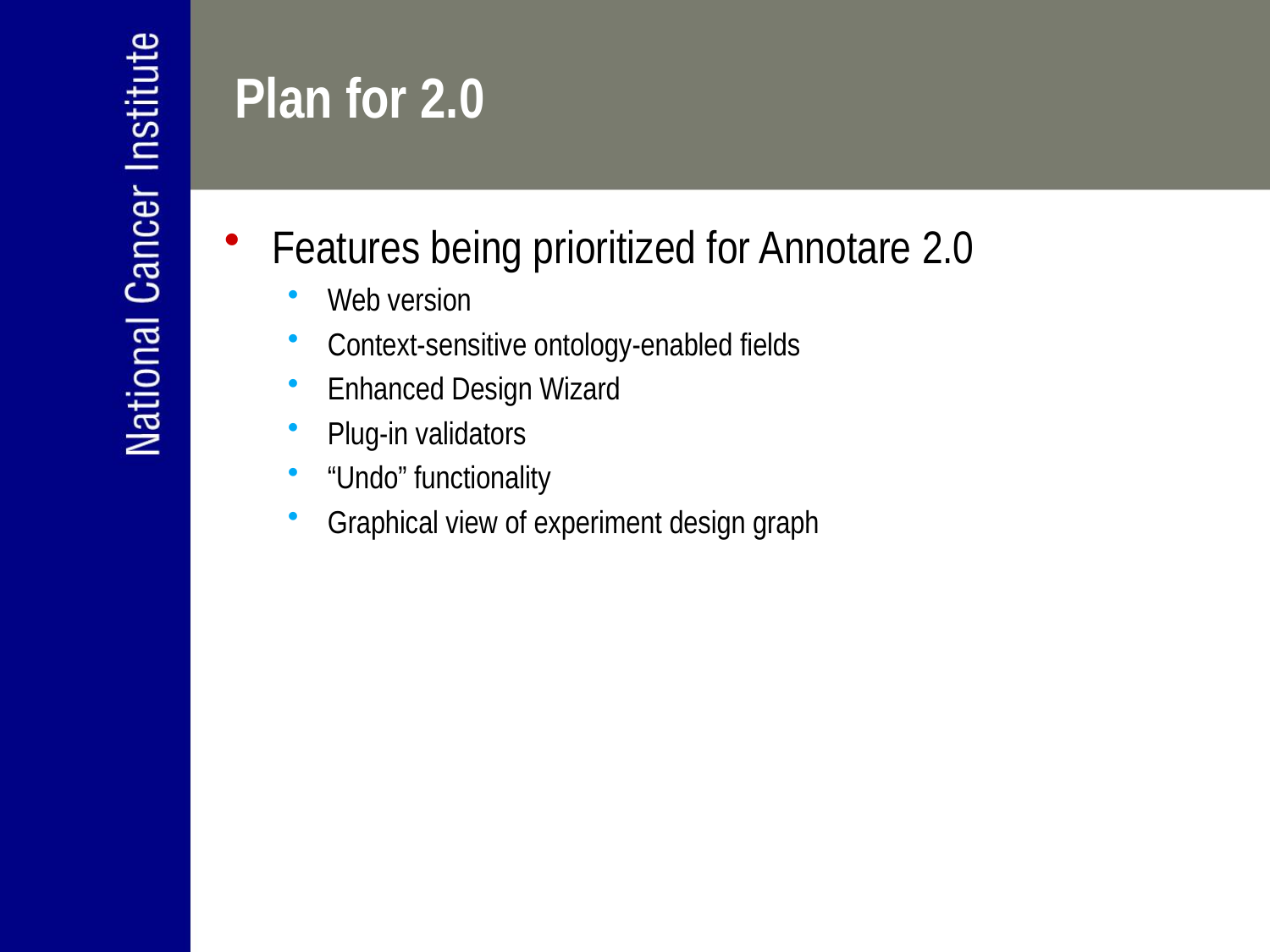

# Plan for 2.0

Features being prioritized for Annotare 2.0
Web version
Context-sensitive ontology-enabled fields
Enhanced Design Wizard
Plug-in validators
“Undo” functionality
Graphical view of experiment design graph